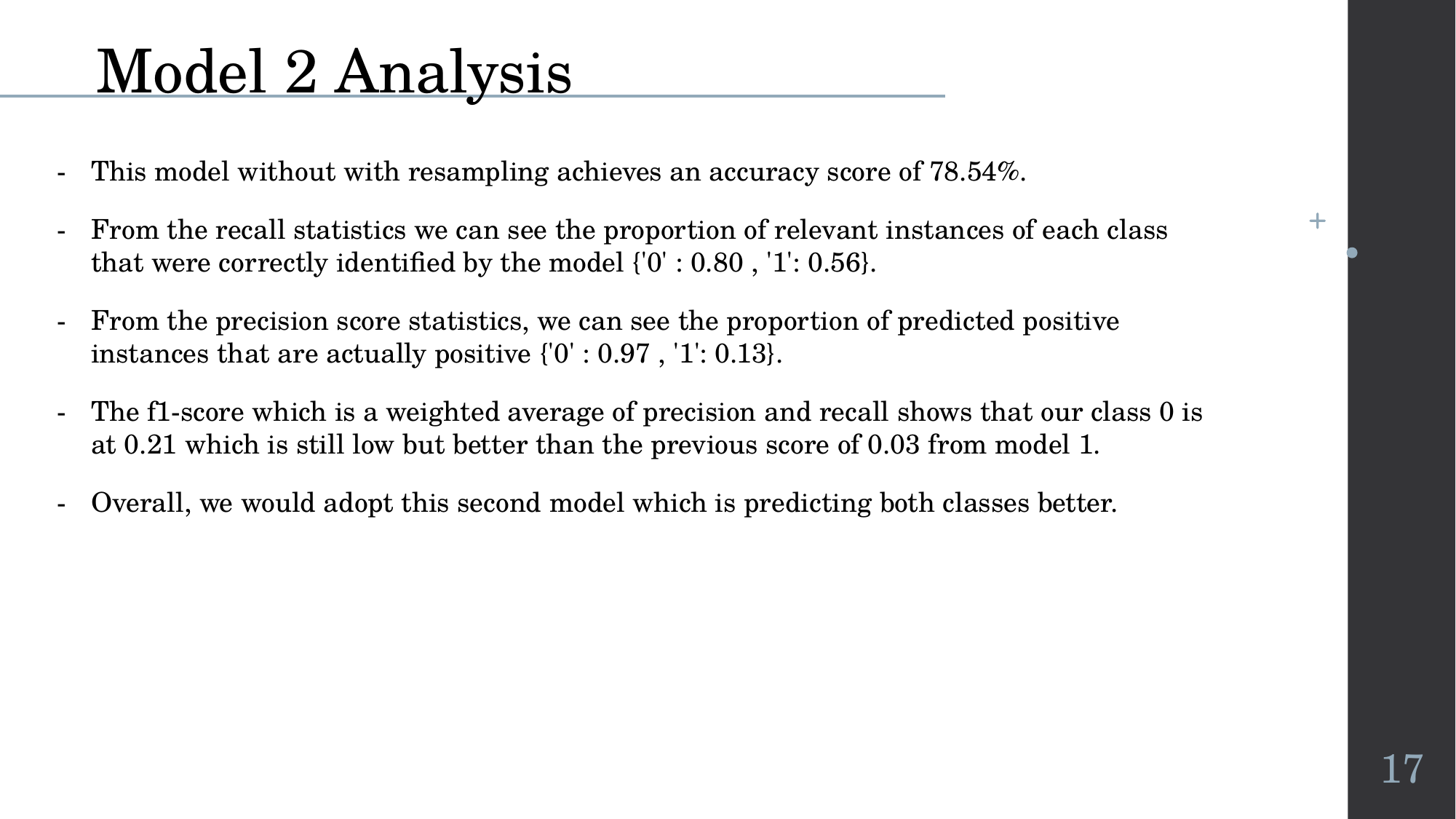

# Model 2 Analysis
This model without with resampling achieves an accuracy score of 78.54%.

From the recall statistics we can see the proportion of relevant instances of each class that were correctly identified by the model {'0' : 0.80 , '1': 0.56}.

From the precision score statistics, we can see the proportion of predicted positive instances that are actually positive {'0' : 0.97 , '1': 0.13}.

The f1-score which is a weighted average of precision and recall shows that our class 0 is at 0.21 which is still low but better than the previous score of 0.03 from model 1.

Overall, we would adopt this second model which is predicting both classes better.

17